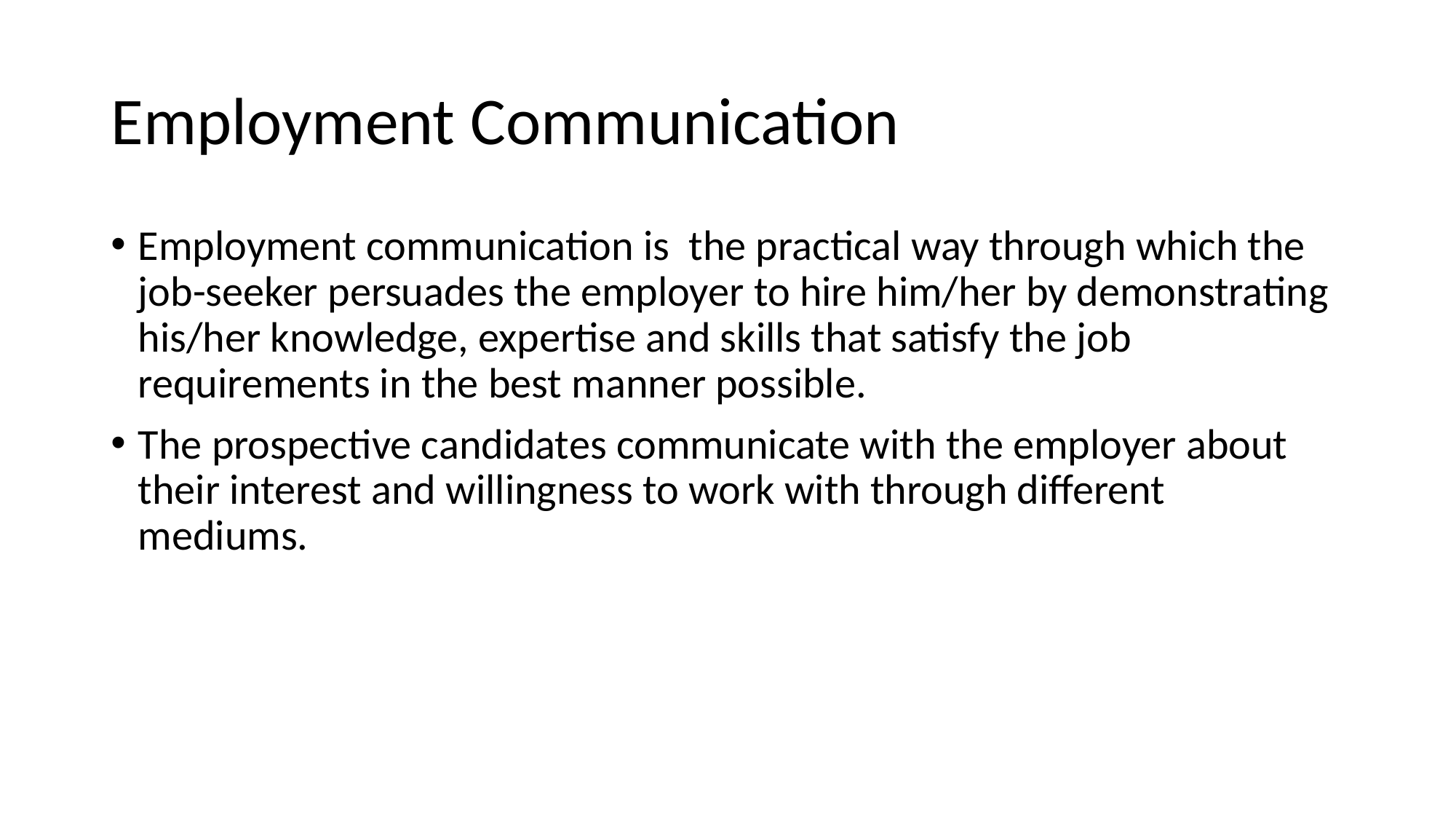

# Employment Communication
Employment communication is  the practical way through which the job-seeker persuades the employer to hire him/her by demonstrating his/her knowledge, expertise and skills that satisfy the job requirements in the best manner possible.
The prospective candidates communicate with the employer about their interest and willingness to work with through different mediums.